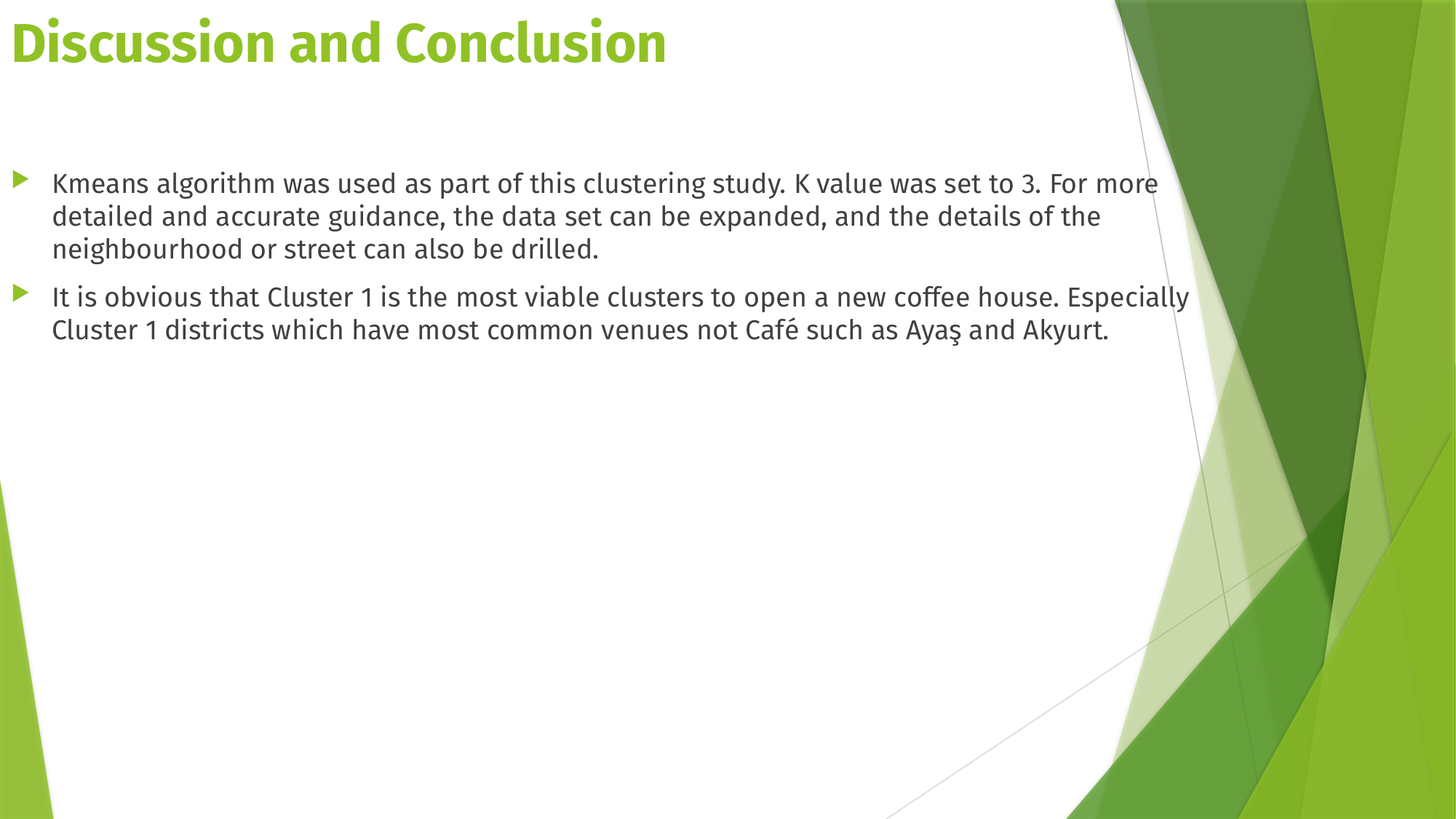

# Discussion and Conclusion
Kmeans algorithm was used as part of this clustering study. K value was set to 3. For more detailed and accurate guidance, the data set can be expanded, and the details of the neighbourhood or street can also be drilled.
It is obvious that Cluster 1 is the most viable clusters to open a new coffee house. Especially Cluster 1 districts which have most common venues not Café such as Ayaş and Akyurt.